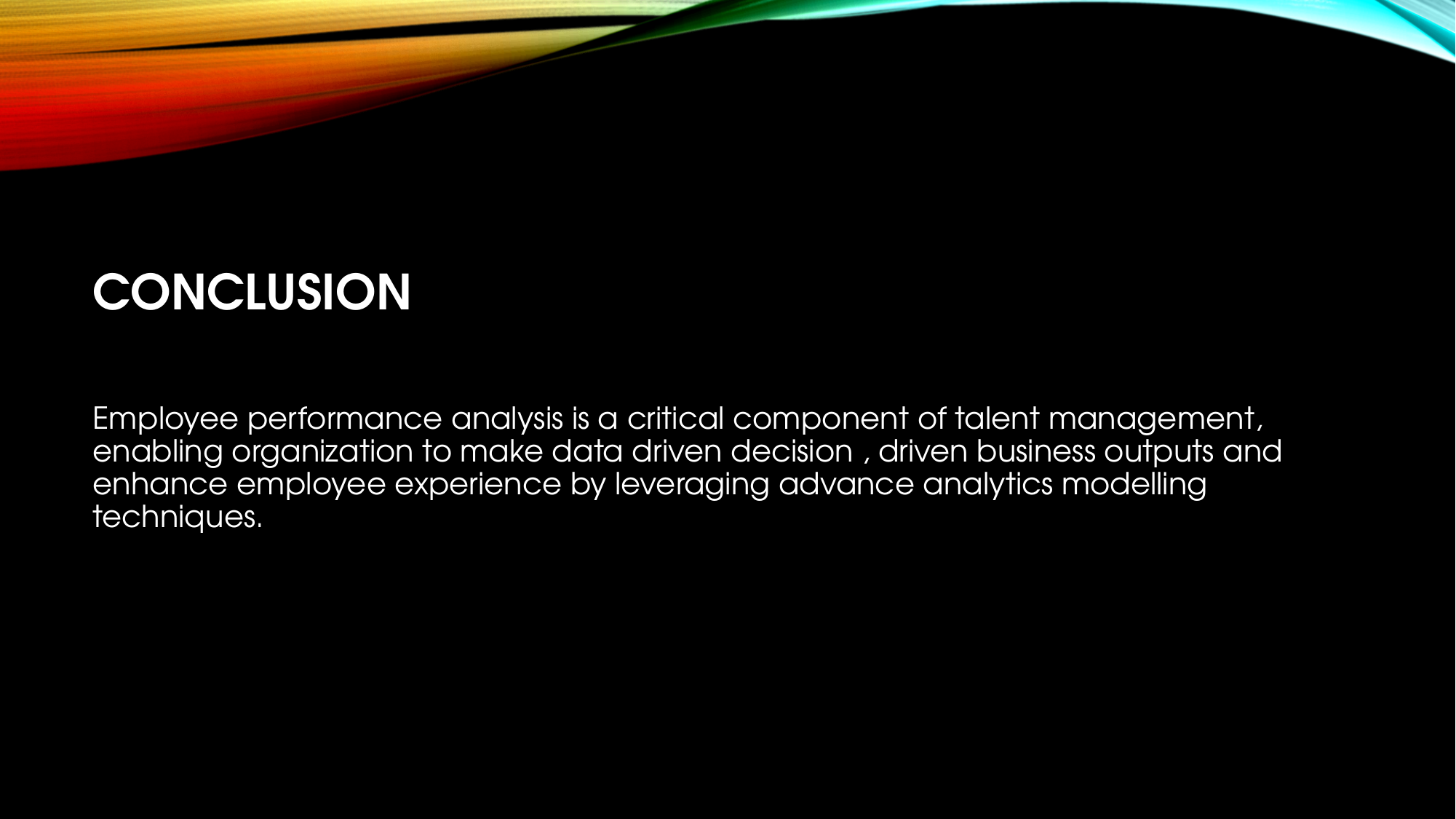

CONCLUSION

Employee performance analysis is a critical component of talent management,  enabling organization to make data driven decision , driven business outputs and enhance employee experience by leveraging advance analytics modelling techniques.